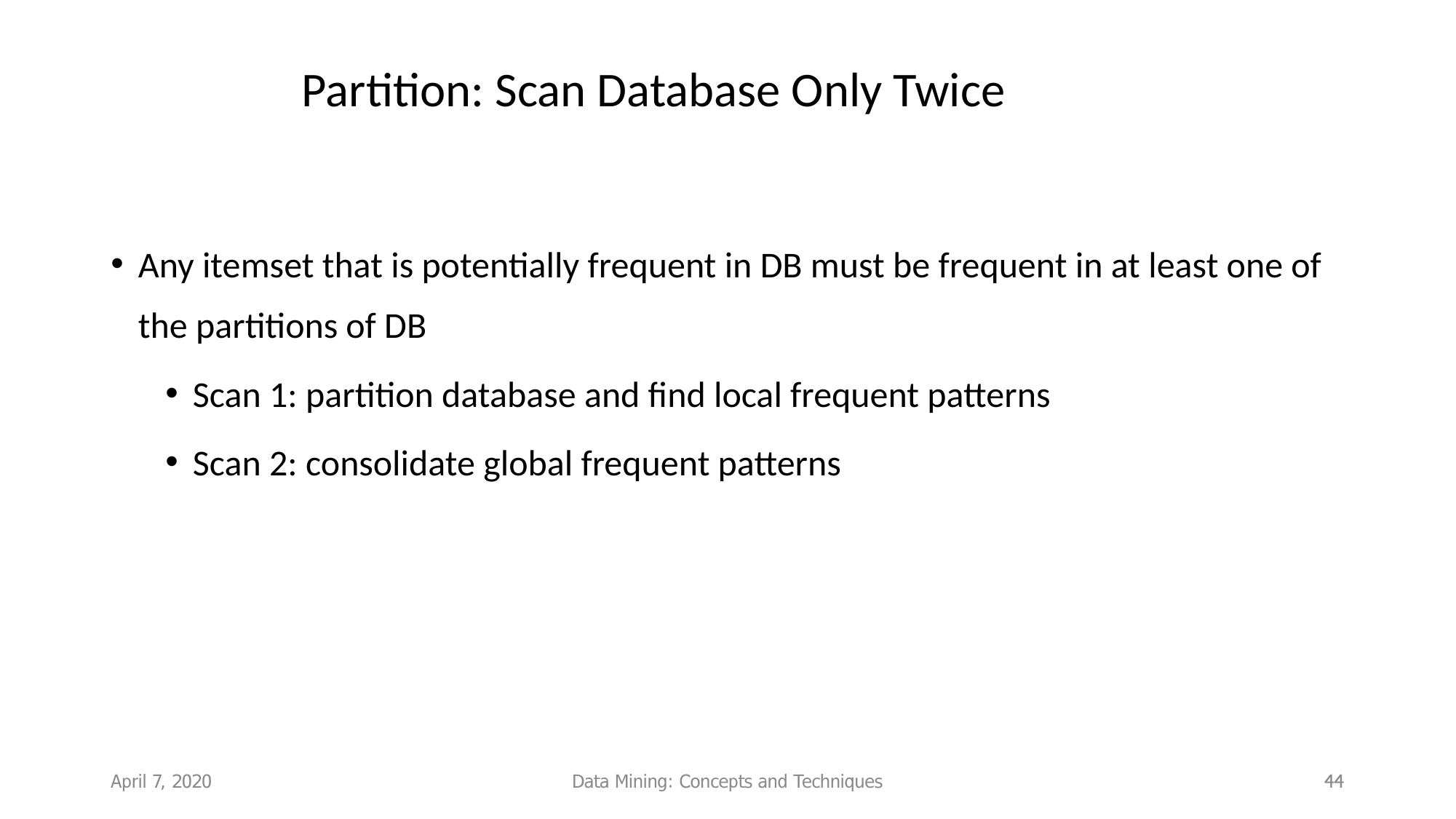

# Partition: Scan Database Only Twice
Any itemset that is potentially frequent in DB must be frequent in at least one of the partitions of DB
Scan 1: partition database and find local frequent patterns
Scan 2: consolidate global frequent patterns
April 7, 2020
Data Mining: Concepts and Techniques
44